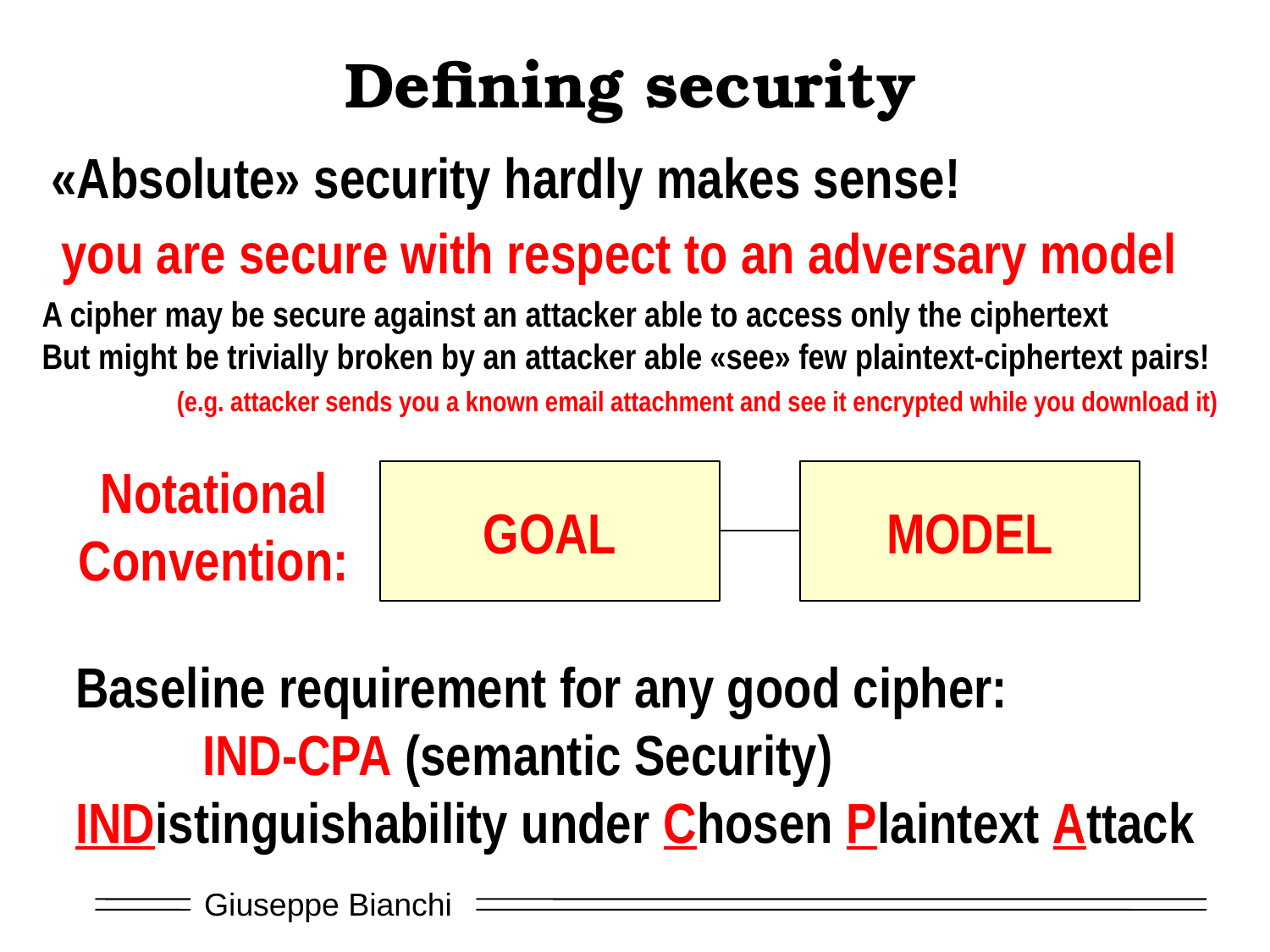

# Defining security
«Absolute» security hardly makes sense!
you are secure with respect to an adversary model
A cipher may be secure against an attacker able to access only the ciphertext
But might be trivially broken by an attacker able «see» few plaintext-ciphertext pairs!
	 (e.g. attacker sends you a known email attachment and see it encrypted while you download it)
Notational
Convention:
GOAL
MODEL
Baseline requirement for any good cipher:
	IND-CPA (semantic Security)
INDistinguishability under Chosen Plaintext Attack